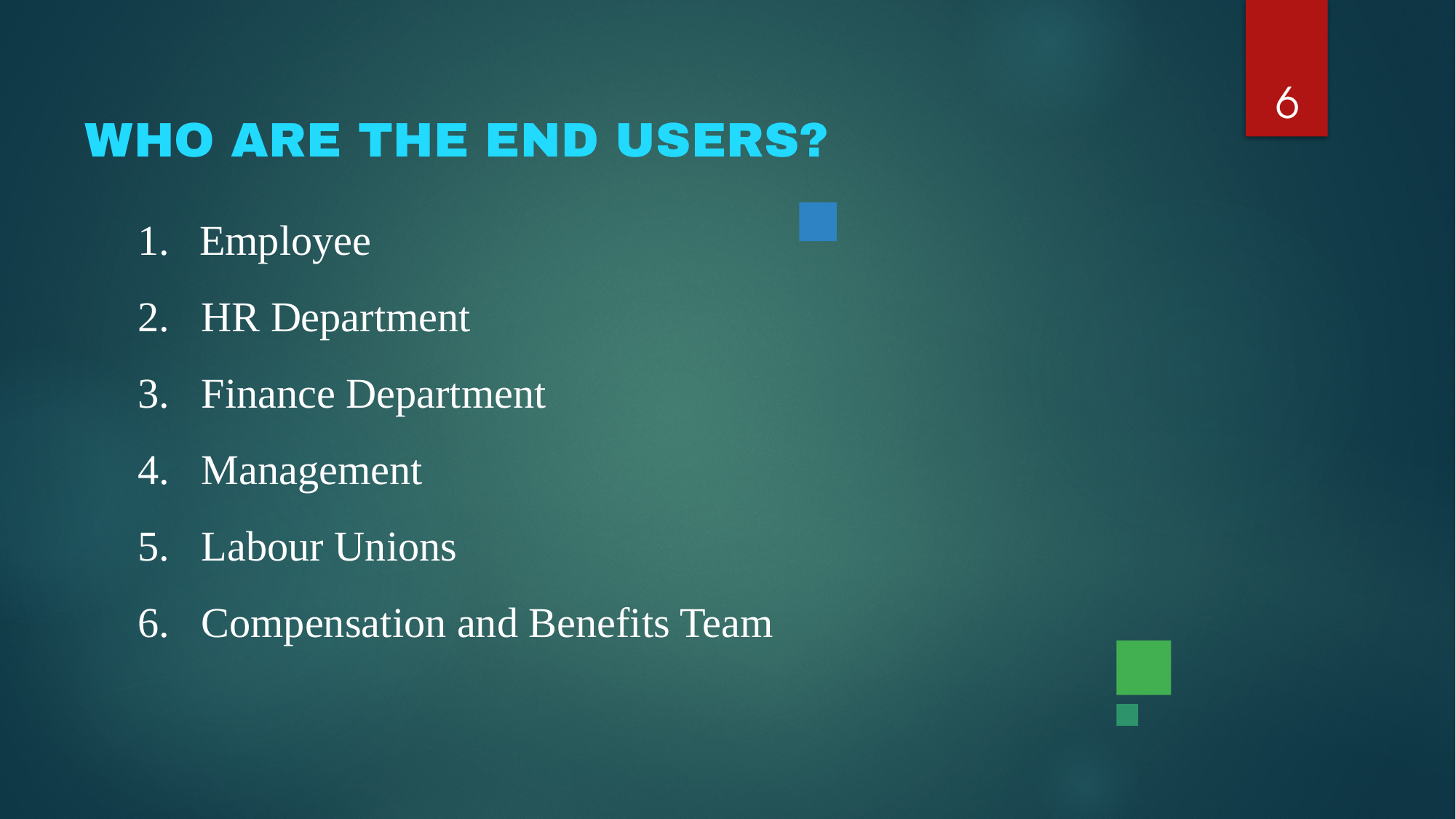

6
# WHO ARE THE END USERS?
Employee
   HR Department
   Finance Department
   Management
   Labour Unions
   Compensation and Benefits Team